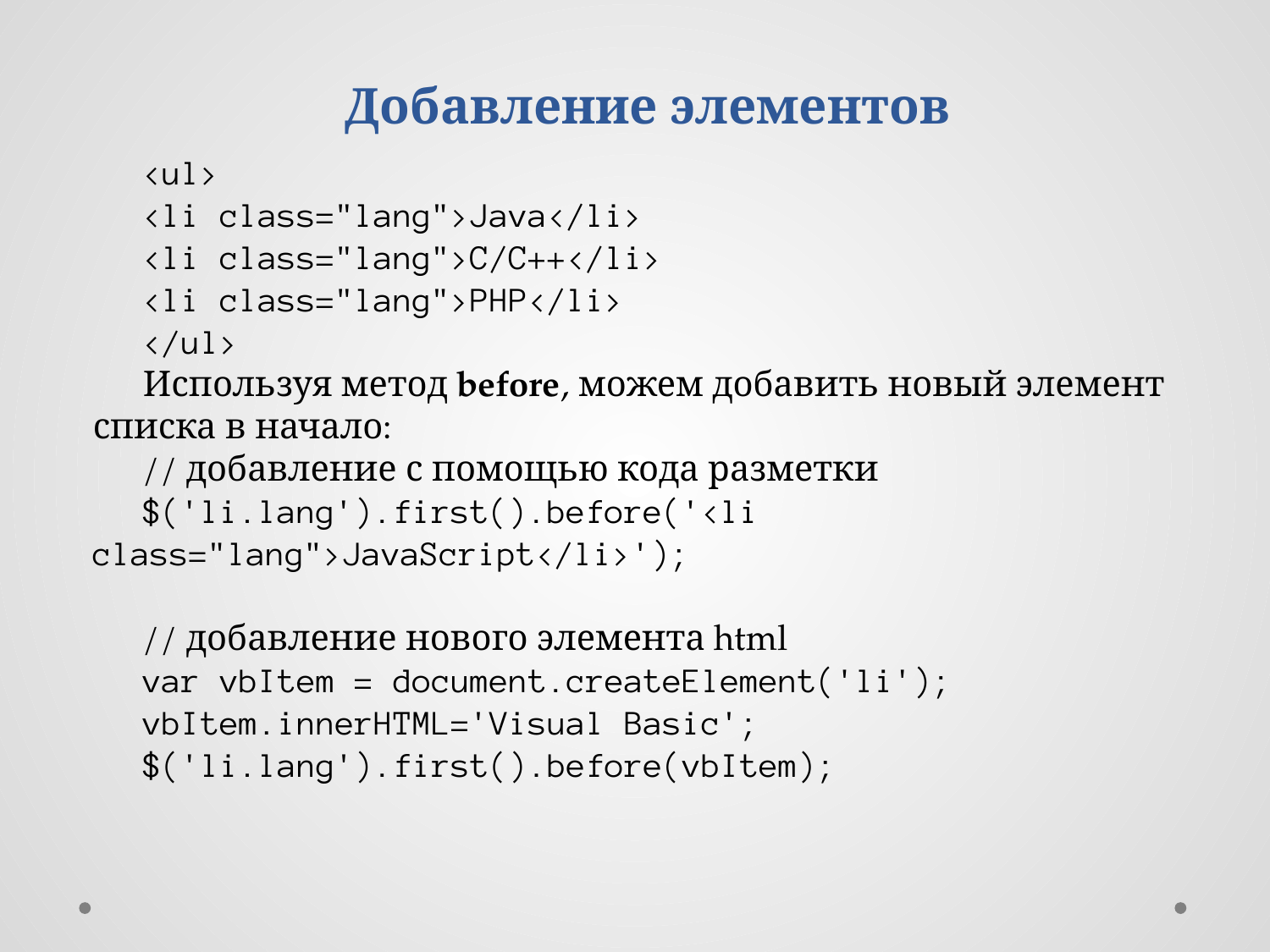

Добавление элементов
<ul>
<li class="lang">Java</li>
<li class="lang">C/C++</li>
<li class="lang">PHP</li>
</ul>
Используя метод before, можем добавить новый элемент списка в начало:
// добавление с помощью кода разметки
$('li.lang').first().before('<li class="lang">JavaScript</li>');

// добавление нового элемента html
var vbItem = document.createElement('li');
vbItem.innerHTML='Visual Basic';
$('li.lang').first().before(vbItem);